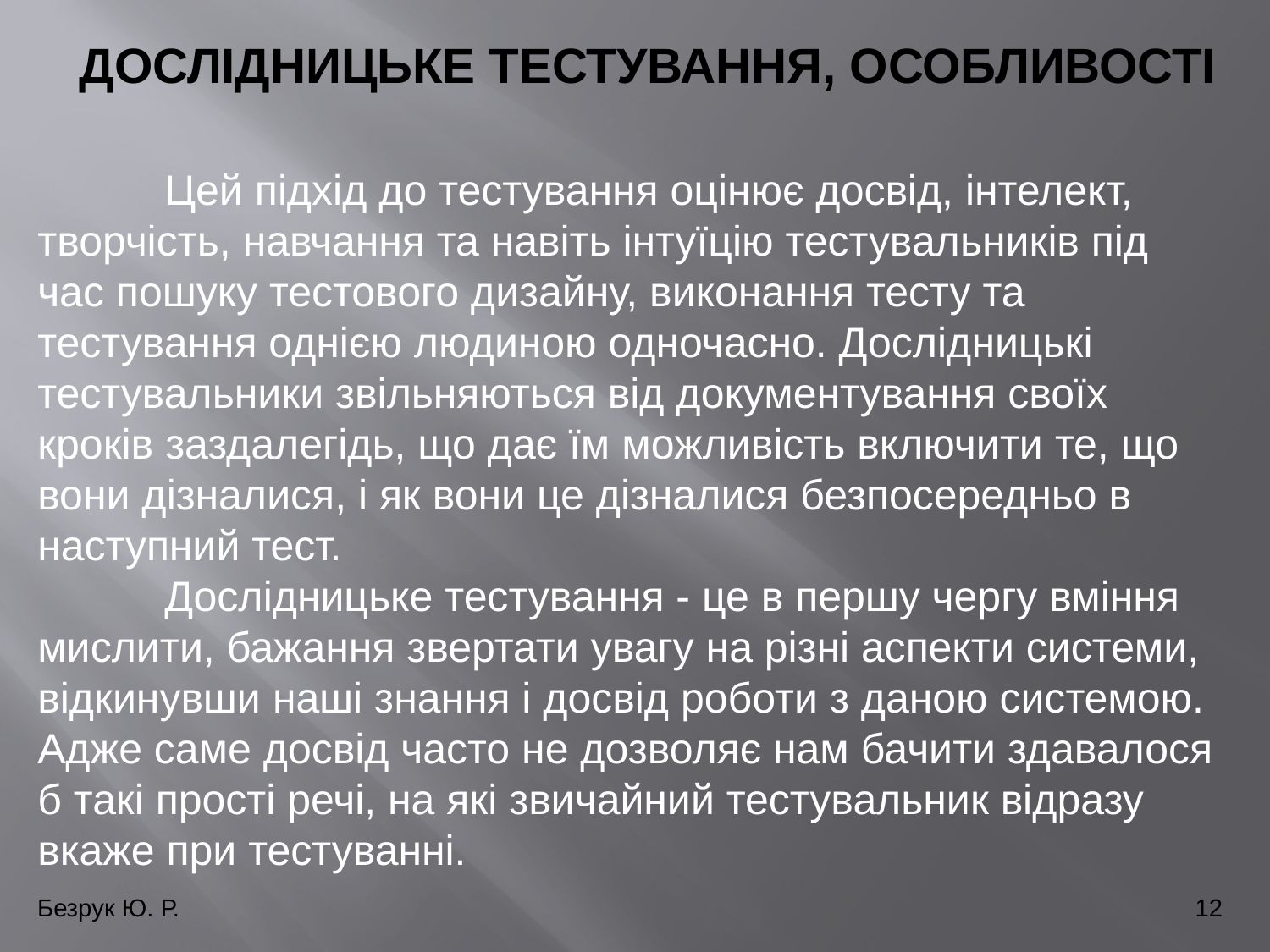

# Дослідницьке тестування, особливості
	Цей підхід до тестування оцінює досвід, інтелект, творчість, навчання та навіть інтуїцію тестувальників під час пошуку тестового дизайну, виконання тесту та тестування однією людиною одночасно. Дослідницькі тестувальники звільняються від документування своїх кроків заздалегідь, що дає їм можливість включити те, що вони дізналися, і як вони це дізналися безпосередньо в наступний тест.
	Дослідницьке тестування - це в першу чергу вміння мислити, бажання звертати увагу на різні аспекти системи, відкинувши наші знання і досвід роботи з даною системою. Адже саме досвід часто не дозволяє нам бачити здавалося б такі прості речі, на які звичайний тестувальник відразу вкаже при тестуванні.

Безрук Ю. Р.
12